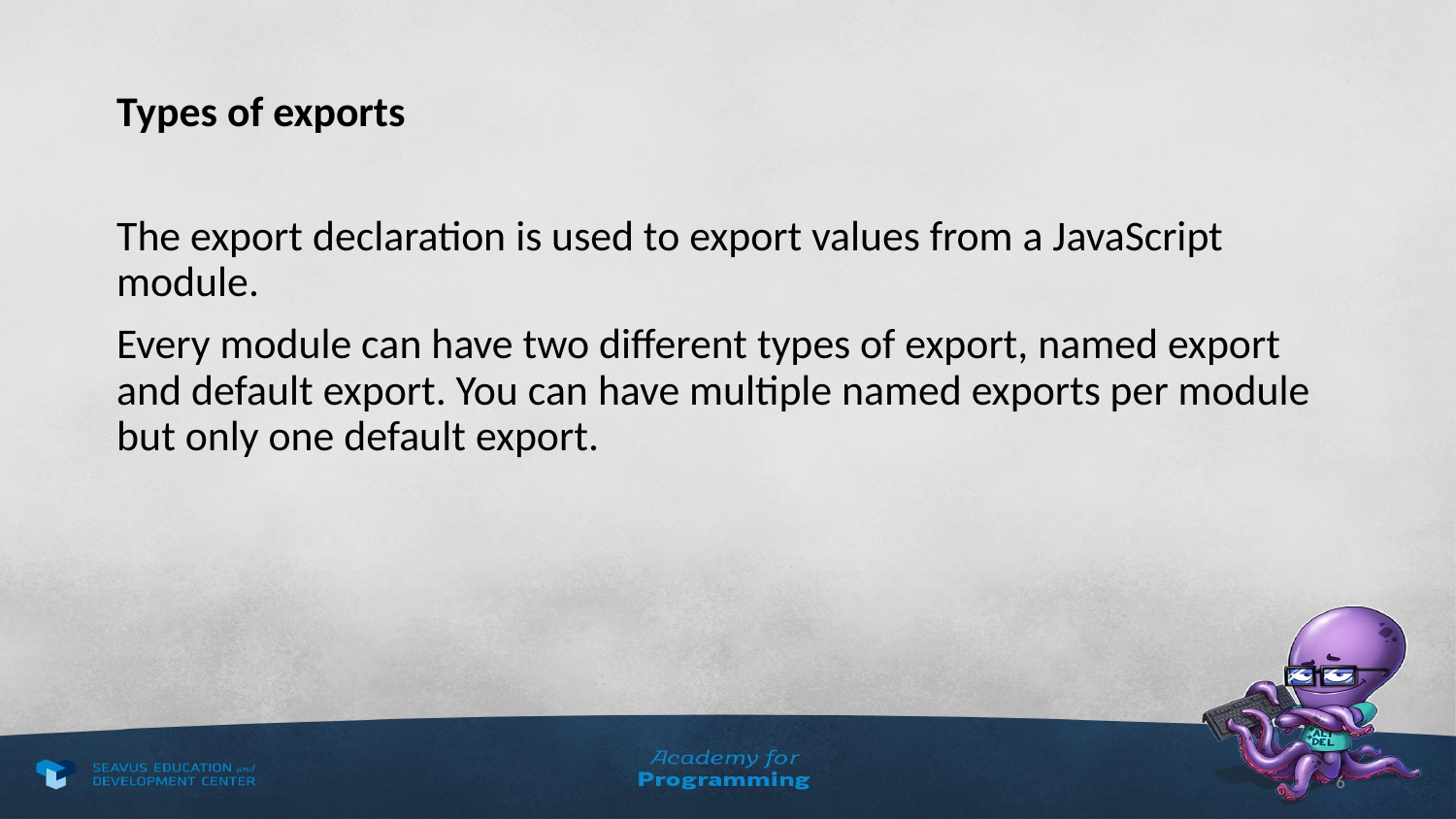

Types of exports

The export declaration is used to export values from a JavaScript module.
Every module can have two different types of export, named export and default export. You can have multiple named exports per module but only one default export.

6